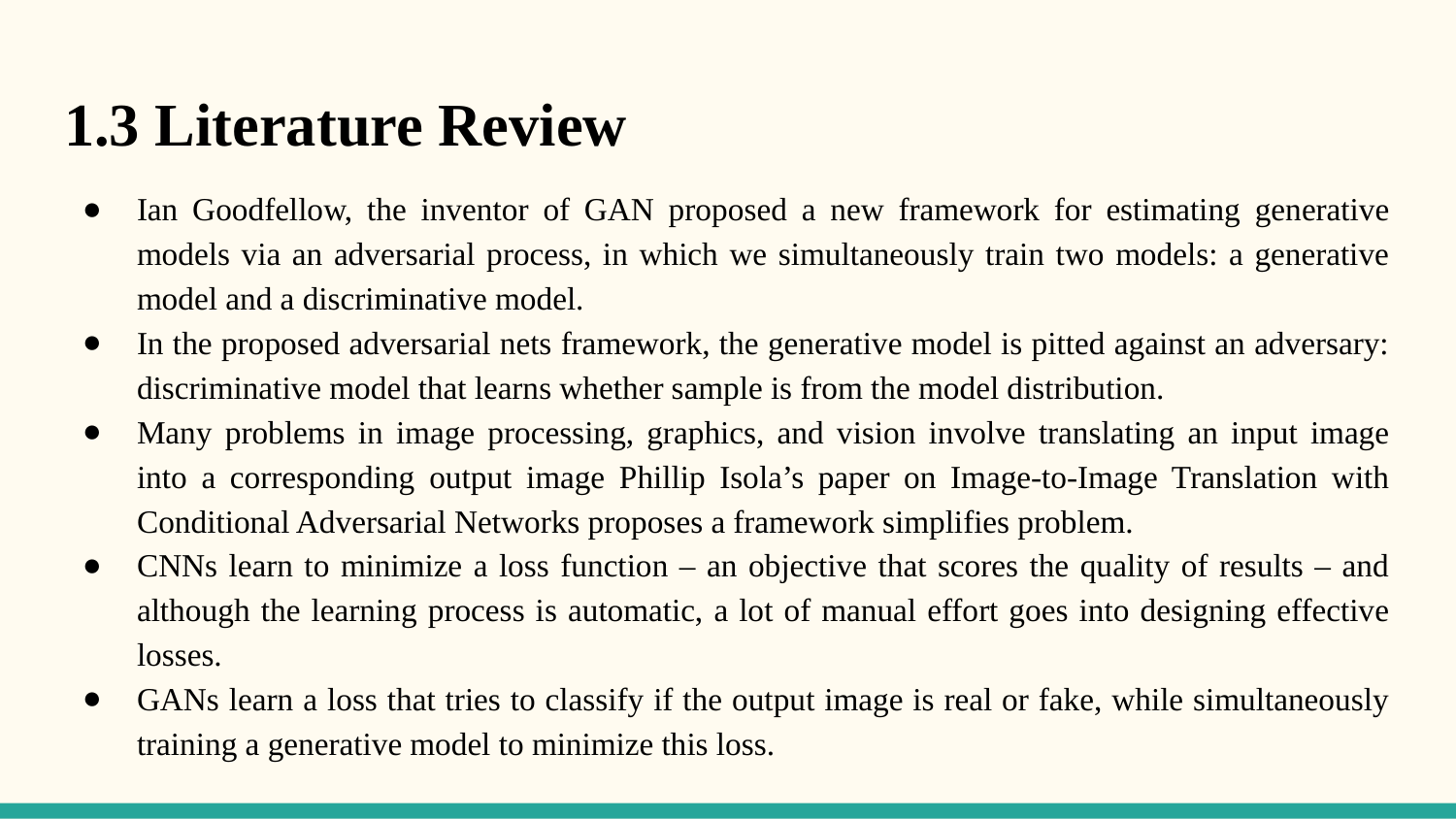

# 1.3 Literature Review
Ian Goodfellow, the inventor of GAN proposed a new framework for estimating generative models via an adversarial process, in which we simultaneously train two models: a generative model and a discriminative model.
In the proposed adversarial nets framework, the generative model is pitted against an adversary: discriminative model that learns whether sample is from the model distribution.
Many problems in image processing, graphics, and vision involve translating an input image into a corresponding output image Phillip Isola’s paper on Image-to-Image Translation with Conditional Adversarial Networks proposes a framework simplifies problem.
CNNs learn to minimize a loss function – an objective that scores the quality of results – and although the learning process is automatic, a lot of manual effort goes into designing effective losses.
GANs learn a loss that tries to classify if the output image is real or fake, while simultaneously training a generative model to minimize this loss.